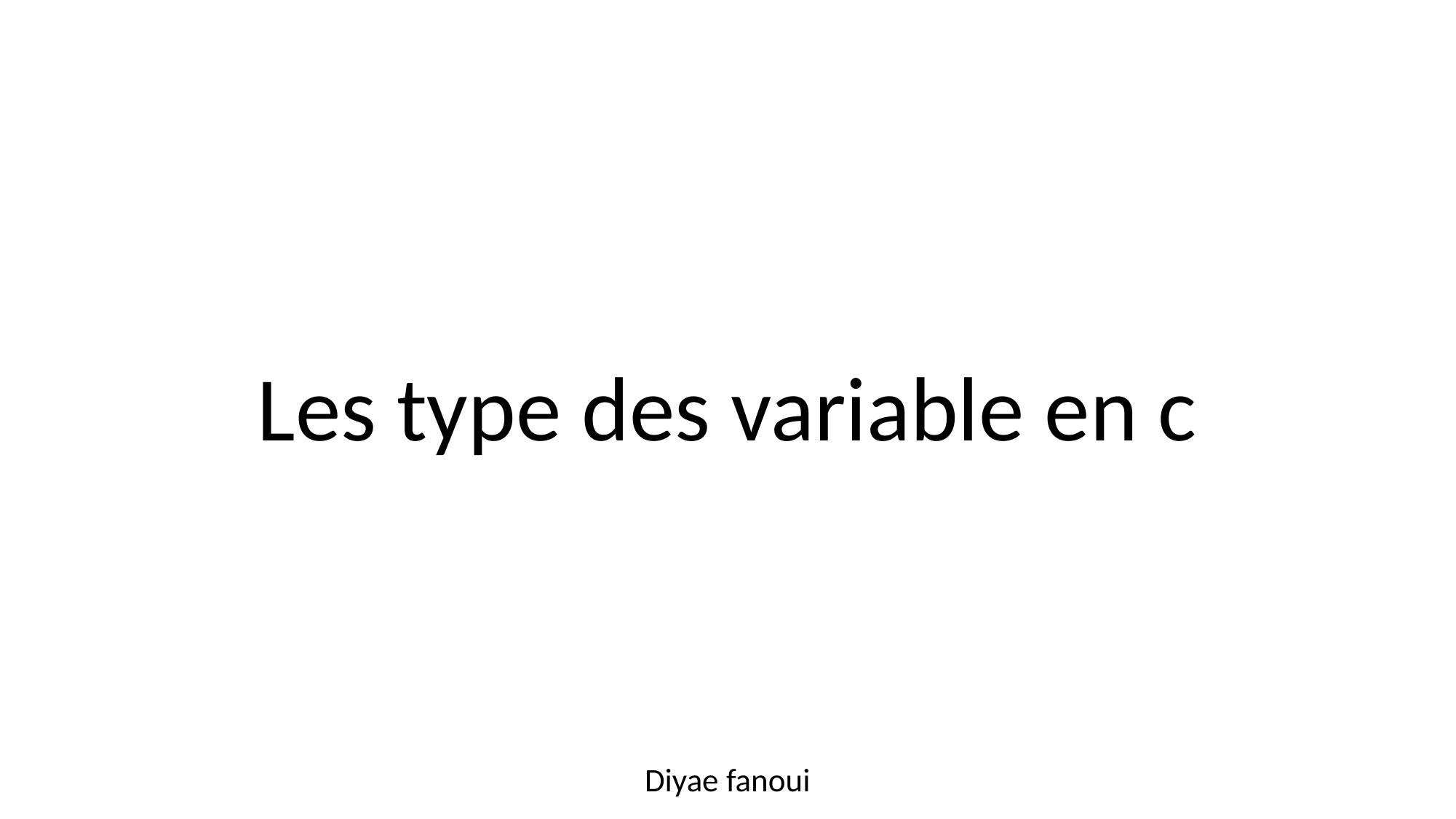

# Les type des variable en c
Diyae fanoui